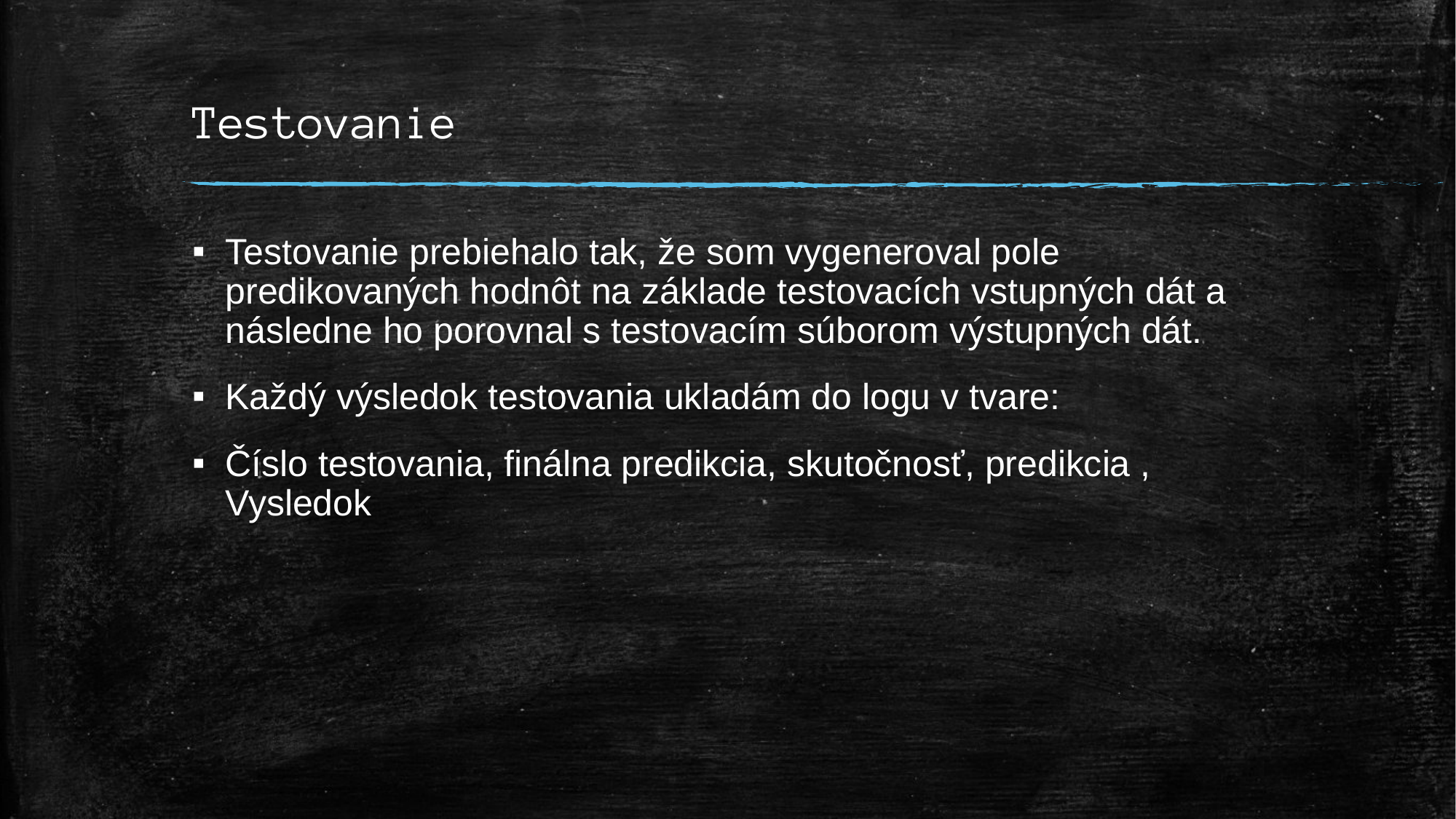

# Testovanie
Testovanie prebiehalo tak, že som vygeneroval pole predikovaných hodnôt na základe testovacích vstupných dát a následne ho porovnal s testovacím súborom výstupných dát.
Každý výsledok testovania ukladám do logu v tvare:
Číslo testovania, finálna predikcia, skutočnosť, predikcia , Vysledok